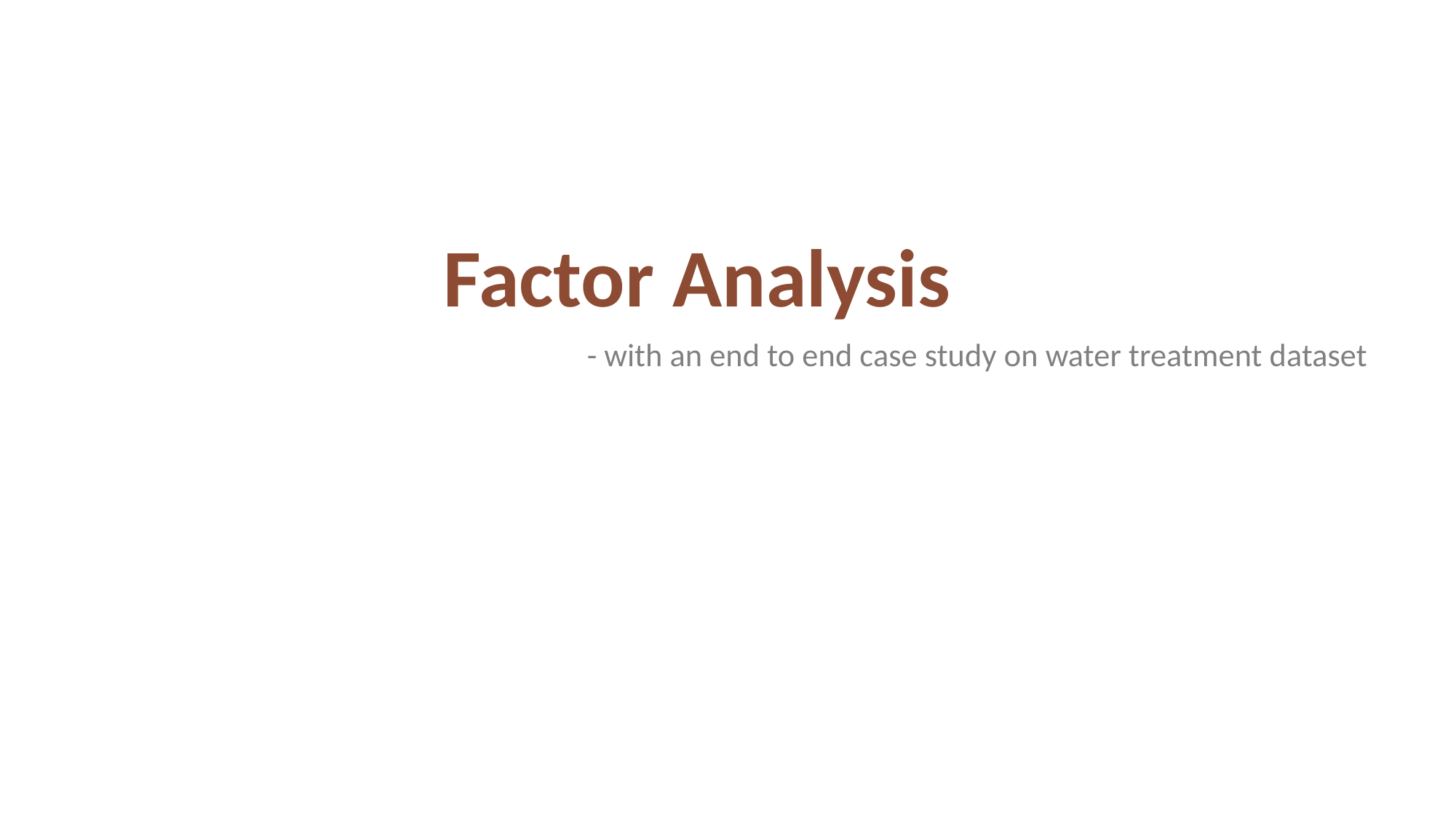

# Factor Analysis
- with an end to end case study on water treatment dataset